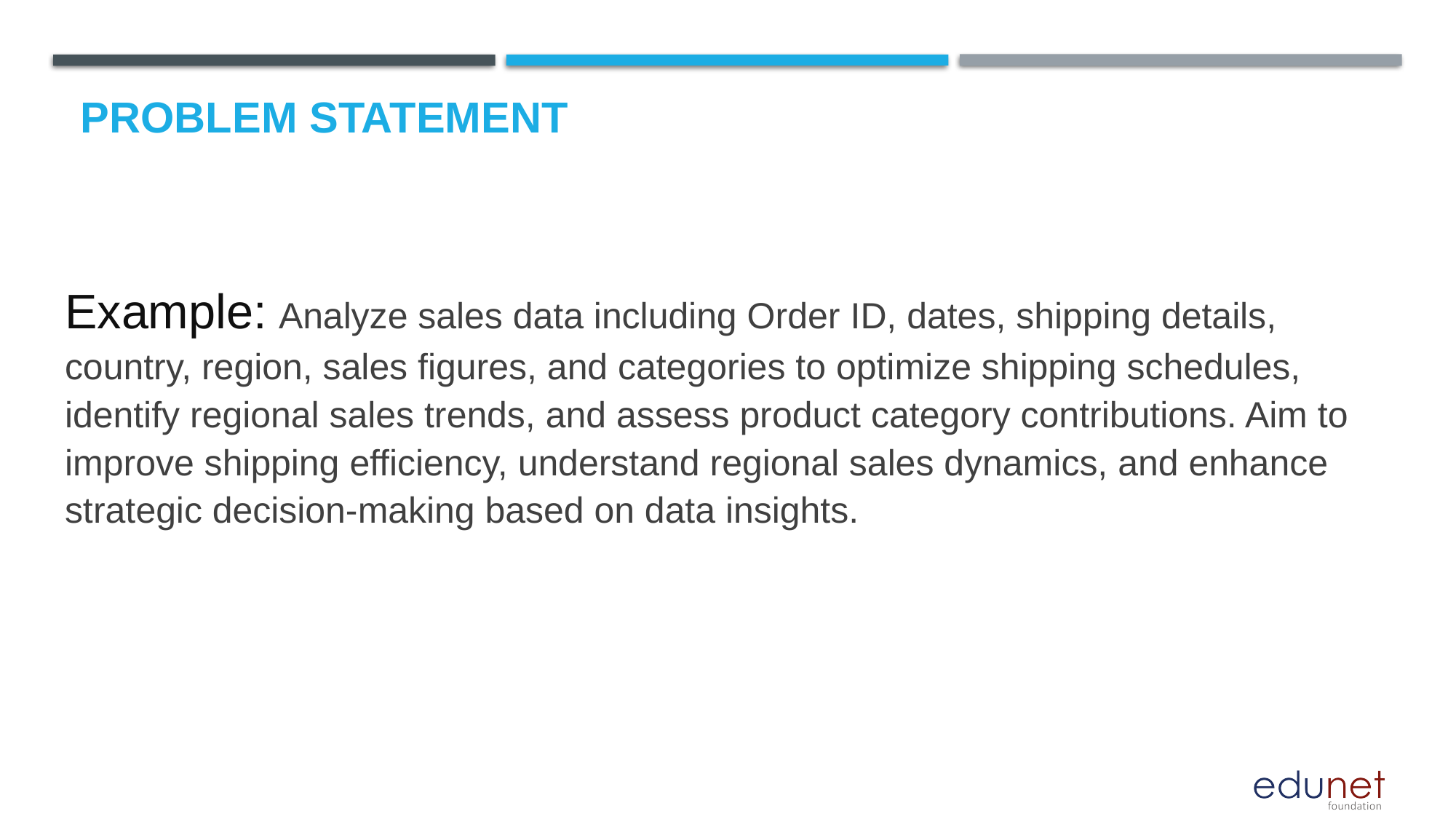

# Problem Statement
Example: Analyze sales data including Order ID, dates, shipping details, country, region, sales figures, and categories to optimize shipping schedules, identify regional sales trends, and assess product category contributions. Aim to improve shipping efficiency, understand regional sales dynamics, and enhance strategic decision-making based on data insights.